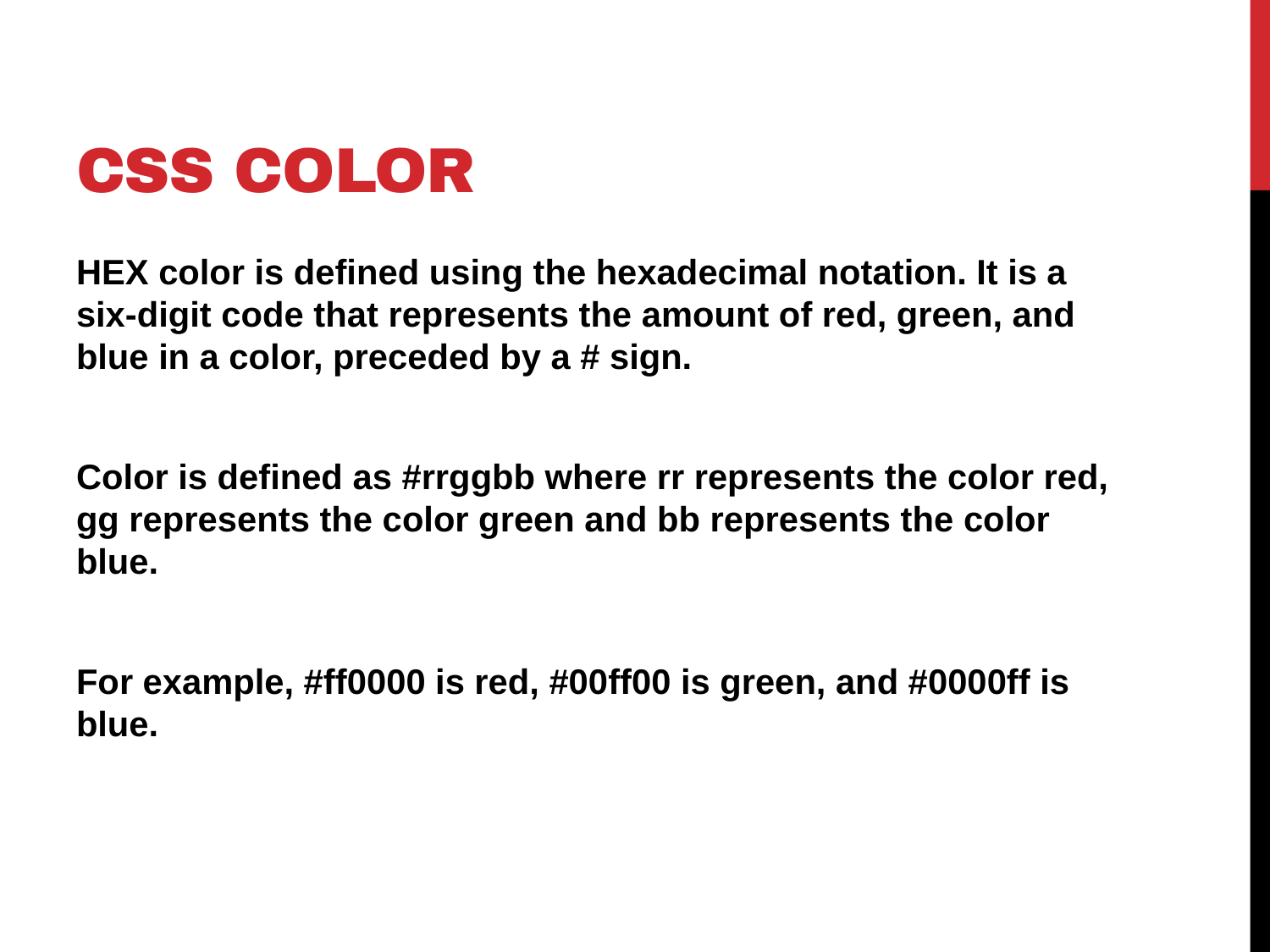

# CSS color
HEX color is defined using the hexadecimal notation. It is a six-digit code that represents the amount of red, green, and blue in a color, preceded by a # sign.

Color is defined as #rrggbb where rr represents the color red, gg represents the color green and bb represents the color blue.

For example, #ff0000 is red, #00ff00 is green, and #0000ff is blue.